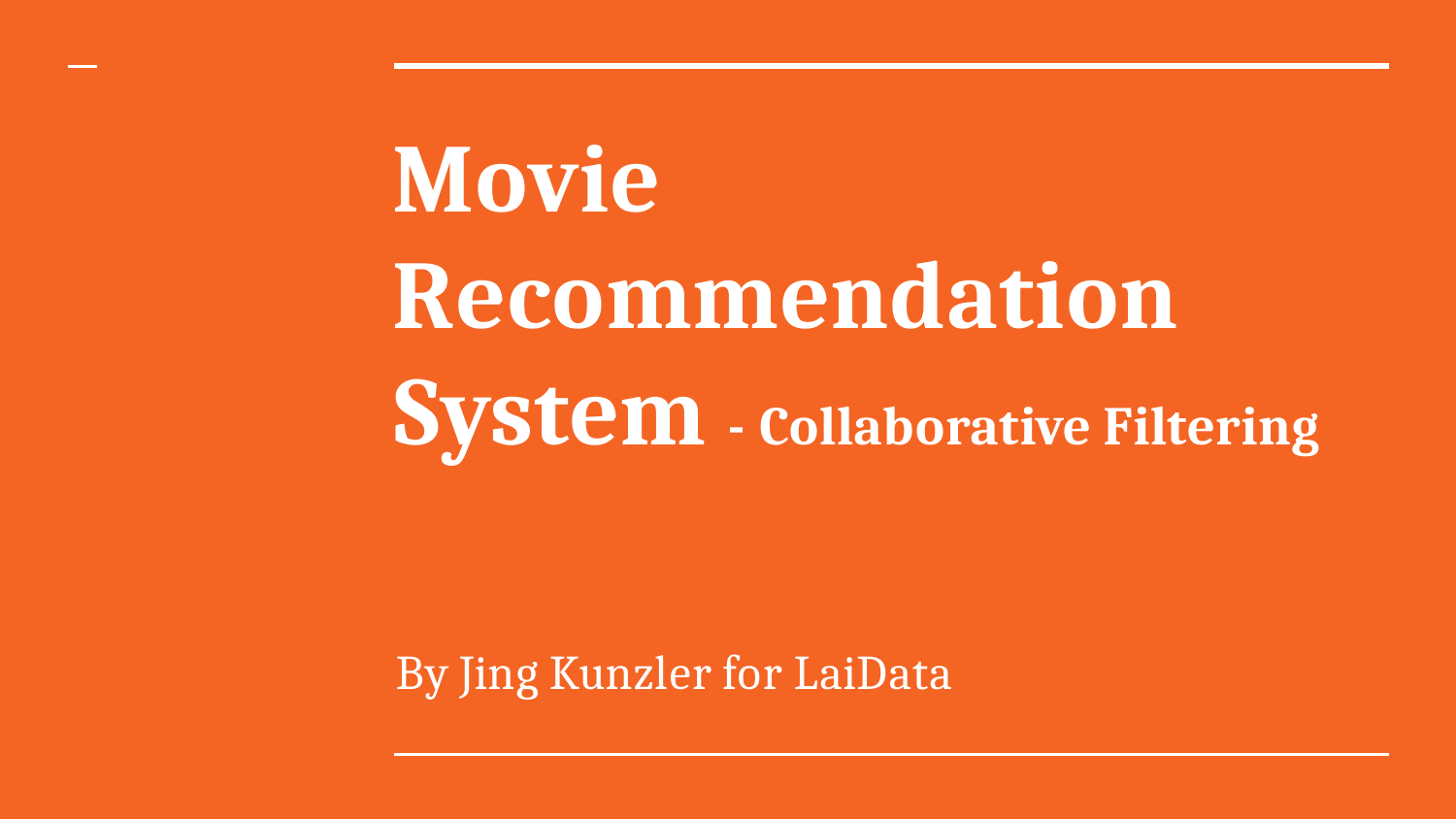

# Movie Recommendation System - Collaborative Filtering
By Jing Kunzler for LaiData